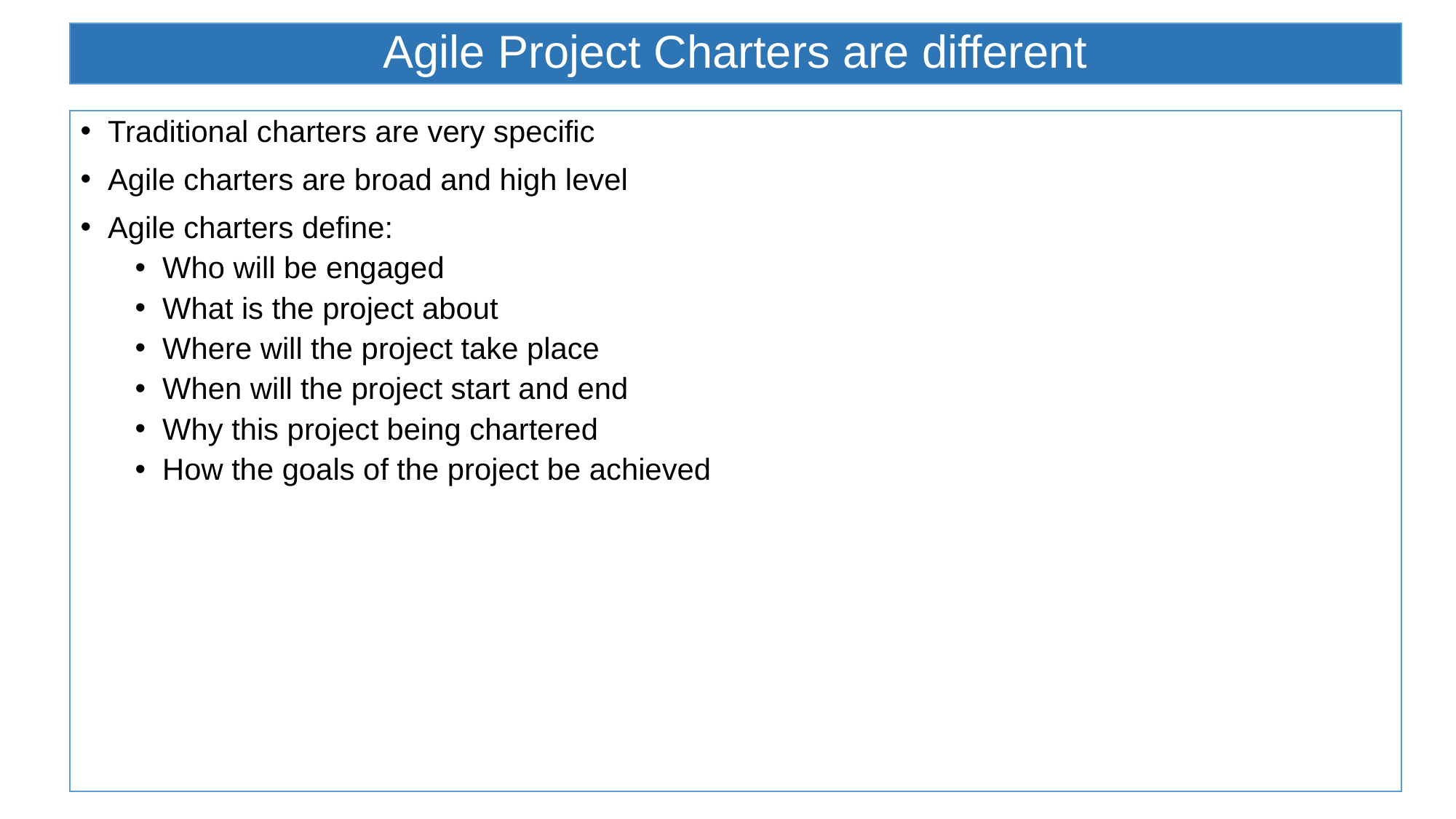

# Agile Project Charters are different
Traditional charters are very specific
Agile charters are broad and high level
Agile charters define:
Who will be engaged
What is the project about
Where will the project take place
When will the project start and end
Why this project being chartered
How the goals of the project be achieved